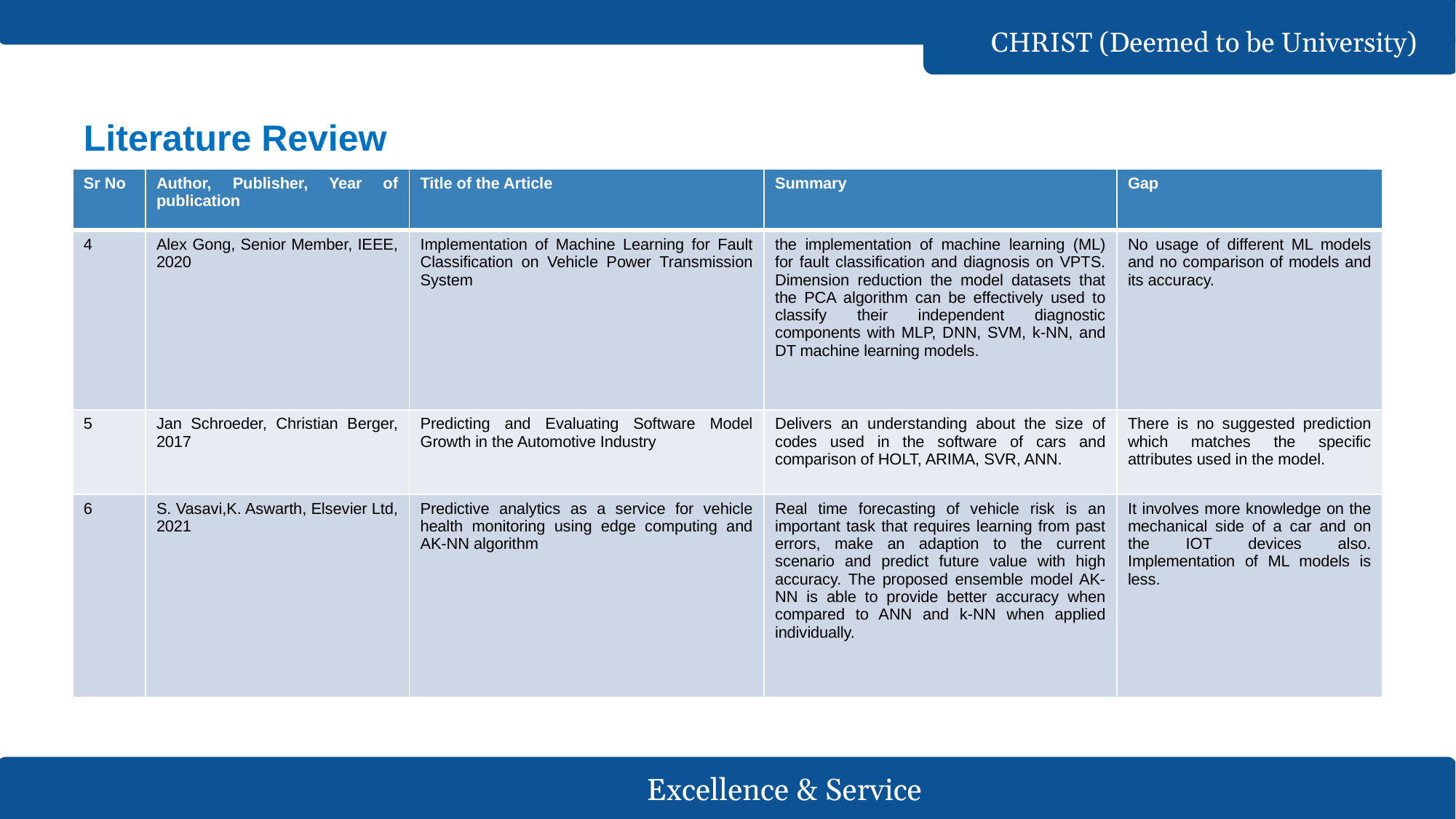

# Literature Review
| Sr No | Author, Publisher, Year of publication | Title of the Article | Summary | Gap |
| --- | --- | --- | --- | --- |
| 4 | Alex Gong, Senior Member, IEEE, 2020 | Implementation of Machine Learning for Fault Classification on Vehicle Power Transmission System | the implementation of machine learning (ML) for fault classification and diagnosis on VPTS. Dimension reduction the model datasets that the PCA algorithm can be effectively used to classify their independent diagnostic components with MLP, DNN, SVM, k-NN, and DT machine learning models. | No usage of different ML models and no comparison of models and its accuracy. |
| 5 | Jan Schroeder, Christian Berger, 2017 | Predicting and Evaluating Software Model Growth in the Automotive Industry | Delivers an understanding about the size of codes used in the software of cars and comparison of HOLT, ARIMA, SVR, ANN. | There is no suggested prediction which matches the specific attributes used in the model. |
| 6 | S. Vasavi,K. Aswarth, Elsevier Ltd, 2021 | Predictive analytics as a service for vehicle health monitoring using edge computing and AK-NN algorithm | Real time forecasting of vehicle risk is an important task that requires learning from past errors, make an adaption to the current scenario and predict future value with high accuracy. The proposed ensemble model AK-NN is able to provide better accuracy when compared to ANN and k-NN when applied individually. | It involves more knowledge on the mechanical side of a car and on the IOT devices also. Implementation of ML models is less. |